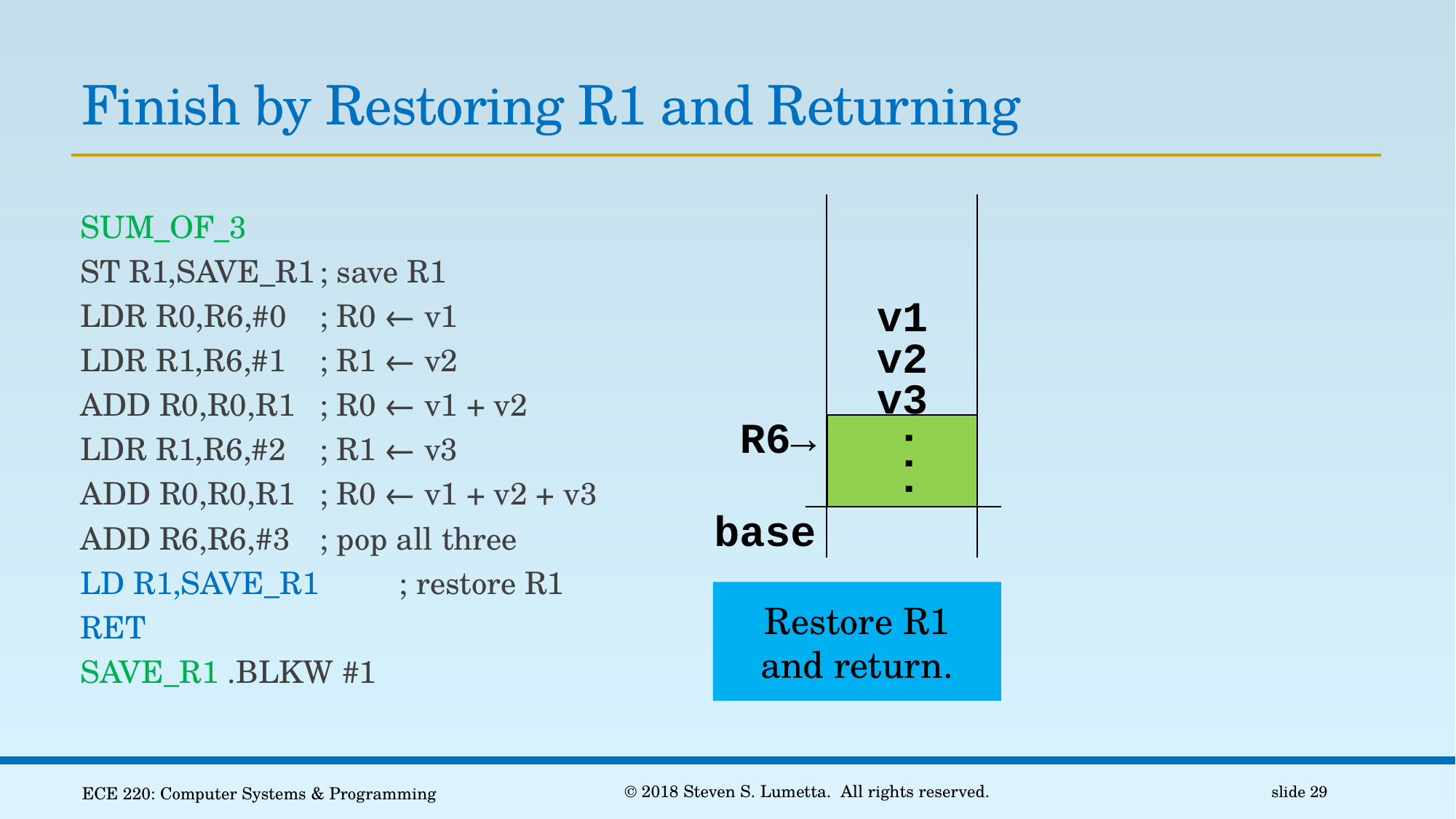

# Finish by Restoring R1 and Returning
SUM_OF_3
ST R1,SAVE_R1	; save R1
LDR R0,R6,#0	; R0 ← v1
LDR R1,R6,#1	; R1 ← v2
ADD R0,R0,R1	; R0 ← v1 + v2
LDR R1,R6,#2	; R1 ← v3
ADD R0,R0,R1	; R0 ← v1 + v2 + v3
ADD R6,R6,#3	; pop all three
LD R1,SAVE_R1	; restore R1
RET
SAVE_R1 .BLKW #1
...
base
v1
v2
v3
R6→

Restore R1
and return.
ECE 220: Computer Systems & Programming
© 2018 Steven S. Lumetta.  All rights reserved.
slide 29